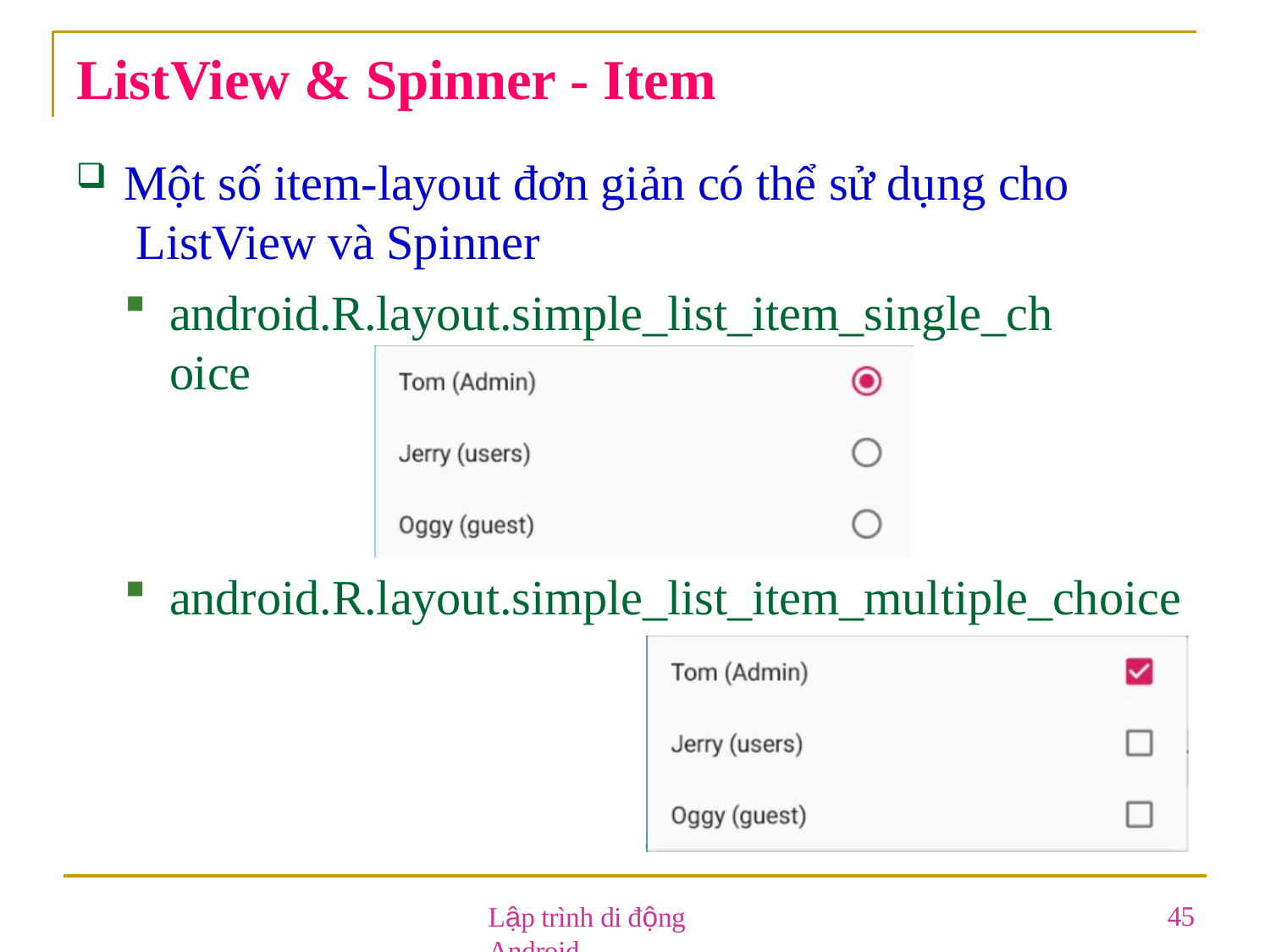

# ListView & Spinner - Item
Một số item-layout đơn giản có thể sử dụng cho  ListView và Spinner
android.R.layout.simple_list_item_single_choice

android.R.layout.simple_list_item_multiple_choice

Lập trình di động Android
45